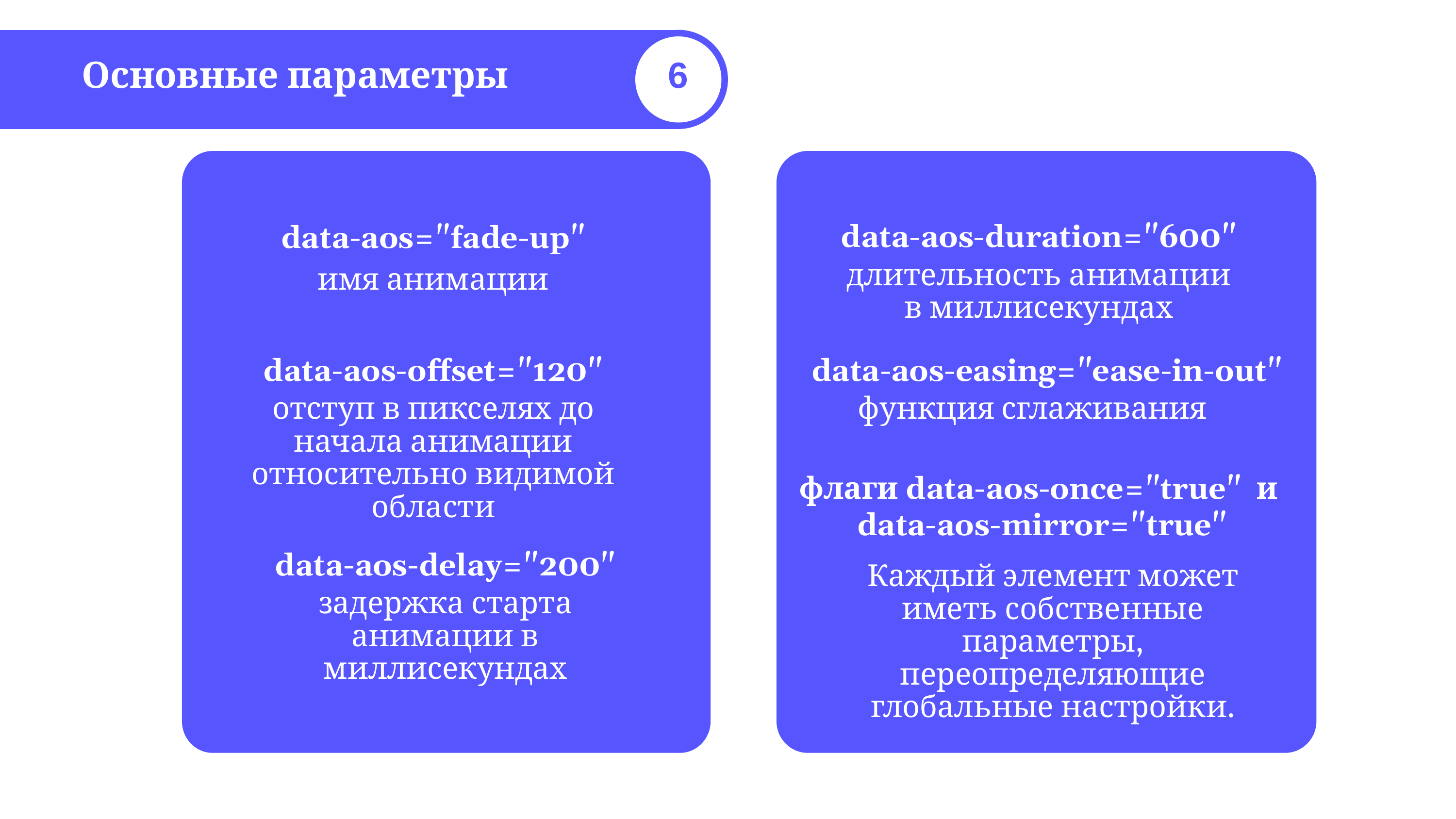

Основные параметры
6

data-aos-duration="600"
data-aos="fade-up"
длительность анимации в миллисекундах
имя анимации
data-aos-offset="120"
data-aos-easing="ease-in-out"
отступ в пикселях до начала анимации относительно видимой области
функция сглаживания
флаги data-aos-once="true"  и
data-aos-mirror="true"
data-aos-delay="200"

Каждый элемент может иметь собственные параметры, переопределяющие глобальные настройки.
задержка старта анимации в миллисекундах